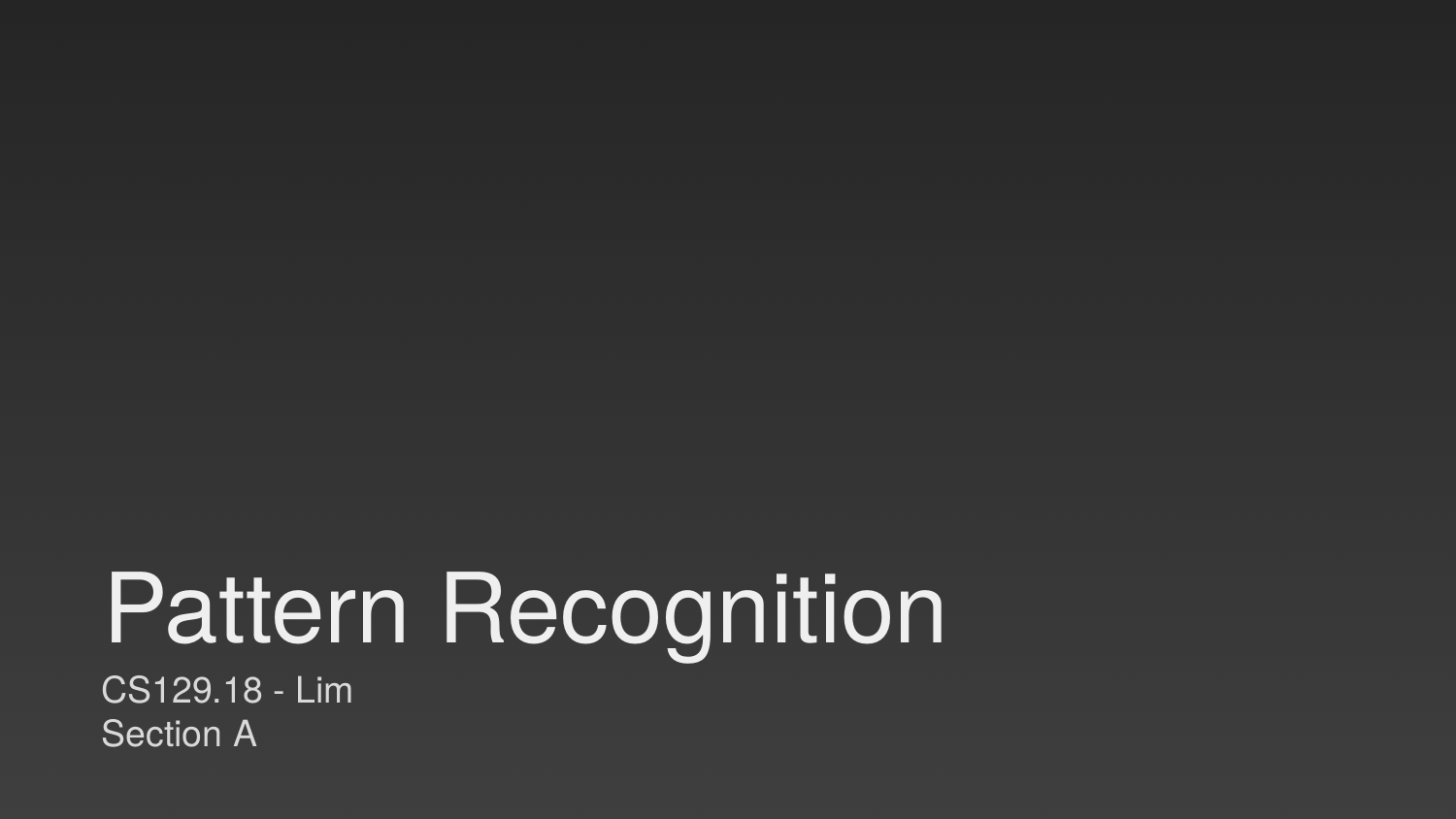

# Pattern Recognition
CS129.18 - Lim
Section A